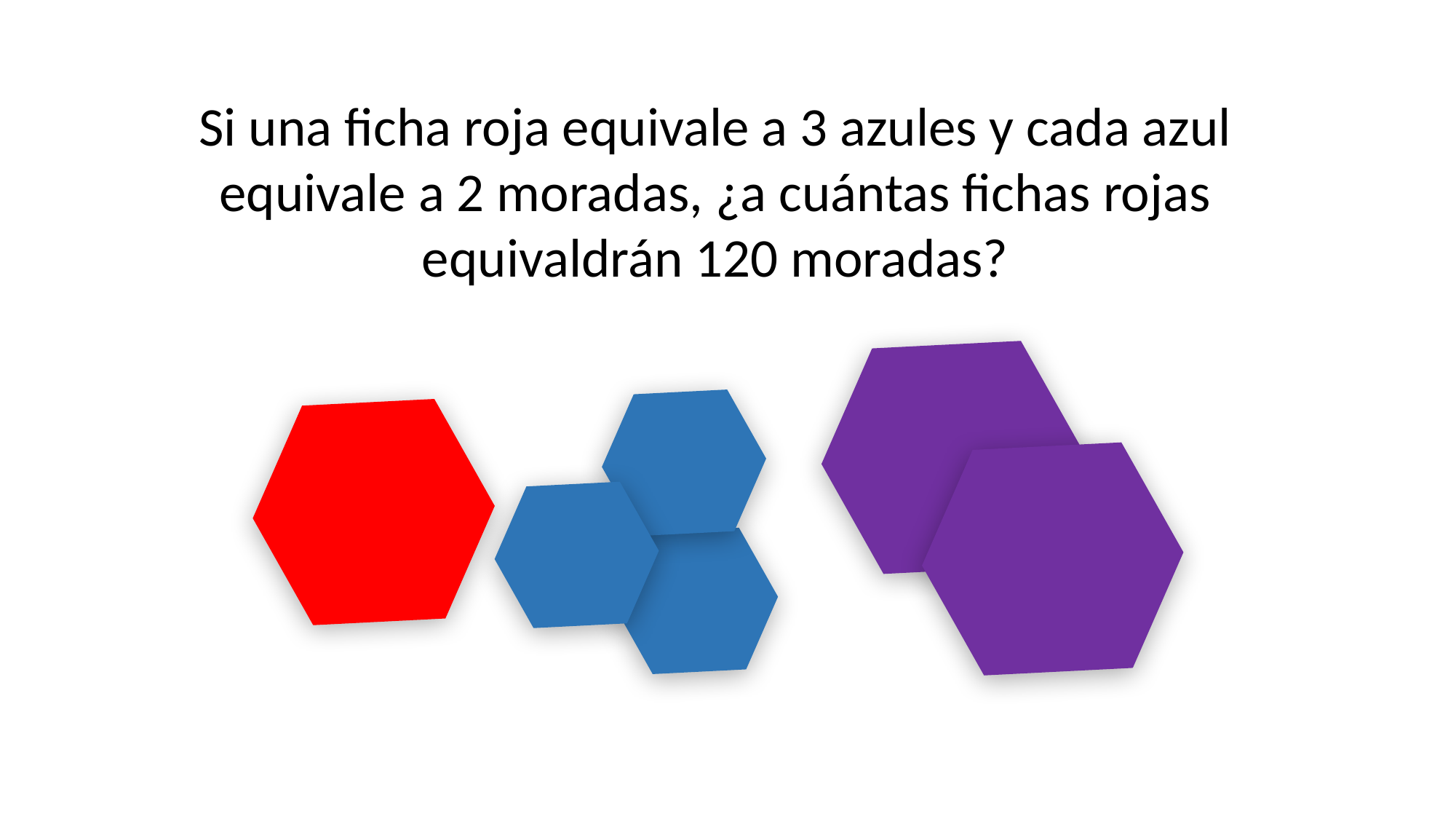

Si una ficha roja equivale a 3 azules y cada azul equivale a 2 moradas, ¿a cuántas fichas rojas equivaldrán 120 moradas?